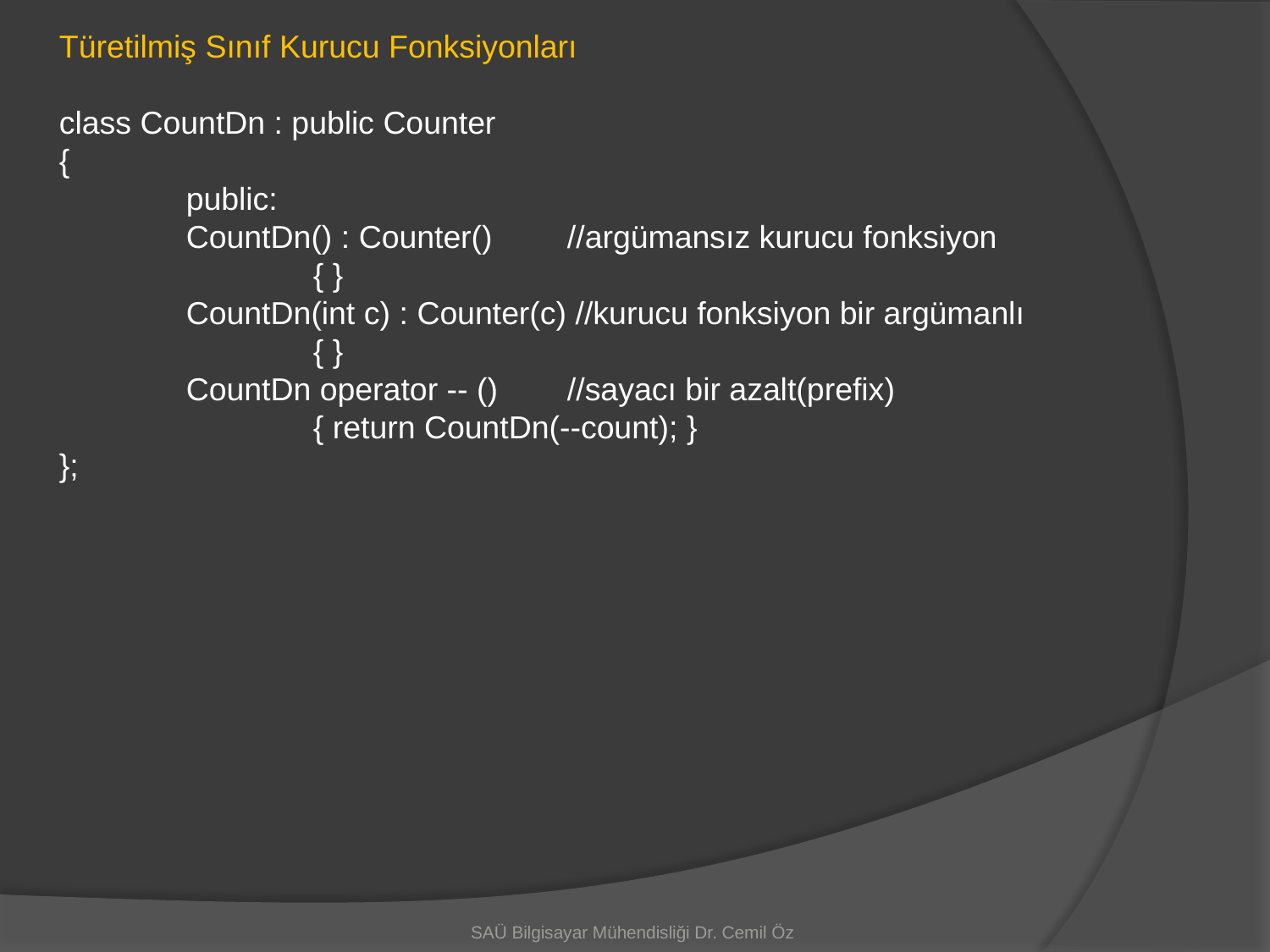

Türetilmiş Sınıf Kurucu Fonksiyonları

class CountDn : public Counter
{
	public:
	CountDn() : Counter() 	//argümansız kurucu fonksiyon
		{ }
	CountDn(int c) : Counter(c) //kurucu fonksiyon bir argümanlı
		{ }
	CountDn operator -- () 	//sayacı bir azalt(prefix)
		{ return CountDn(--count); }
};

SAÜ Bilgisayar Mühendisliği Dr. Cemil Öz